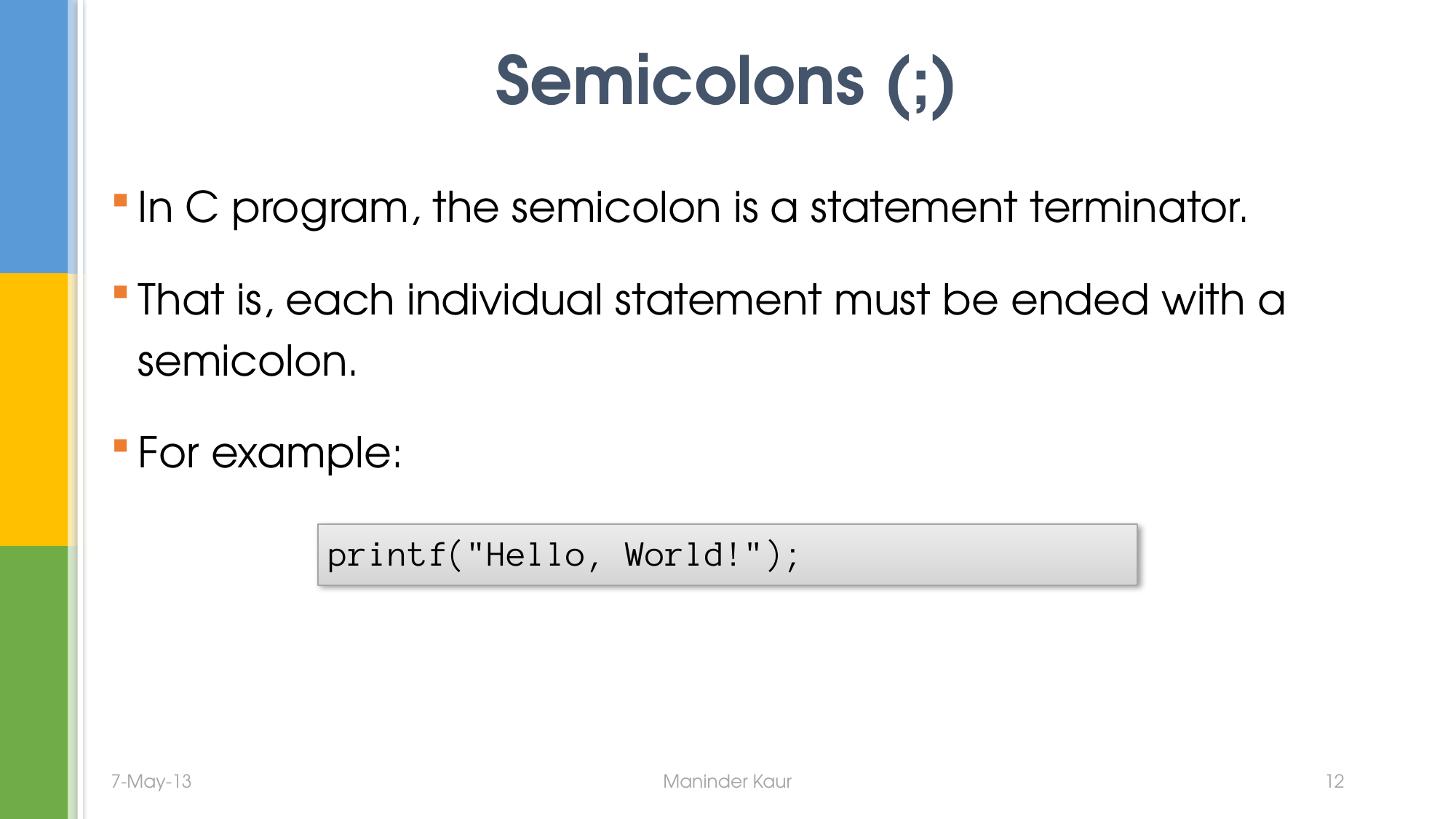

# Semicolons (;)
In C program, the semicolon is a statement terminator.
That is, each individual statement must be ended with a semicolon.
For example:
printf("Hello, World!");
7-May-13
Maninder Kaur
12